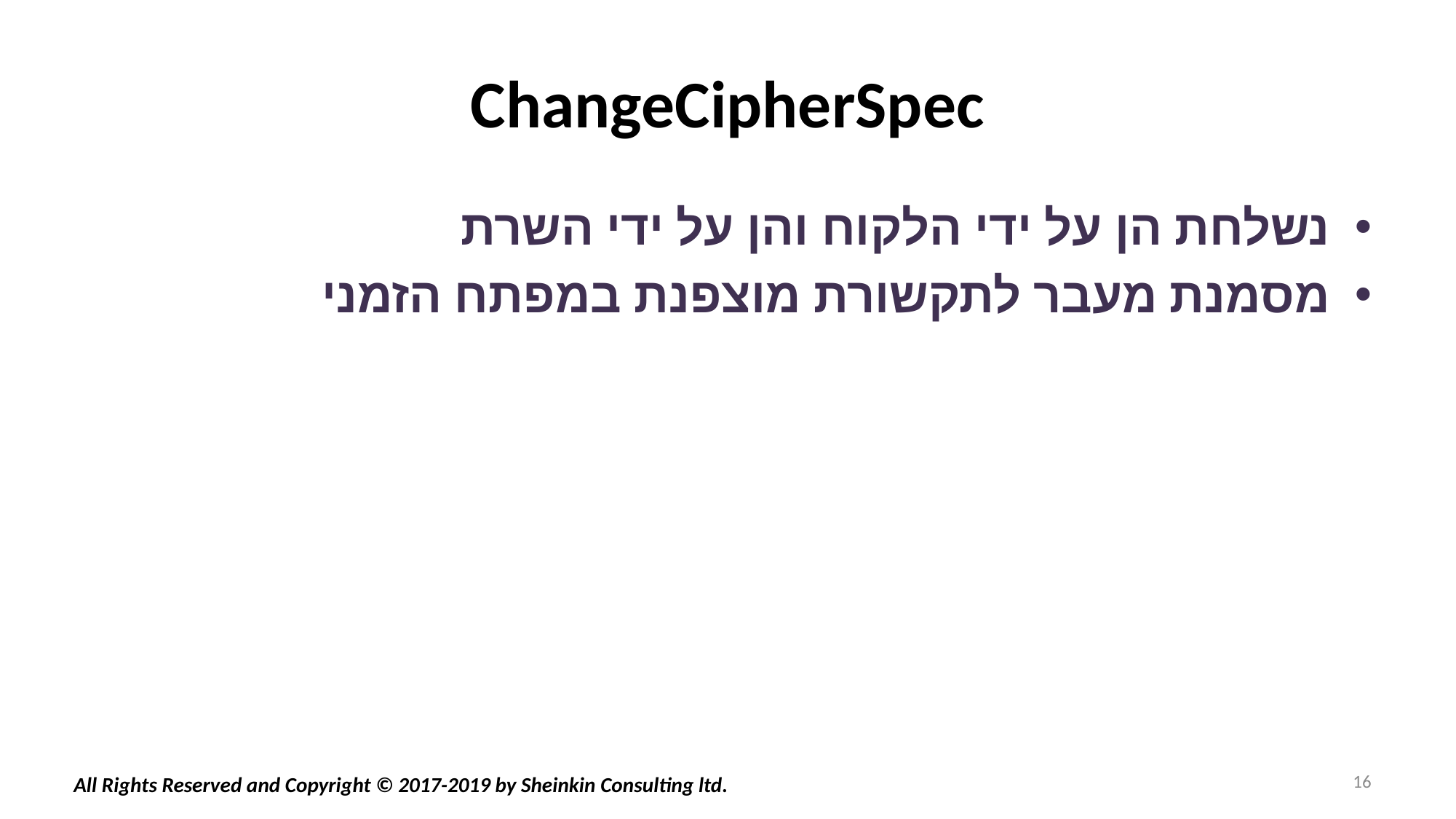

# ChangeCipherSpec
נשלחת הן על ידי הלקוח והן על ידי השרת
מסמנת מעבר לתקשורת מוצפנת במפתח הזמני
16